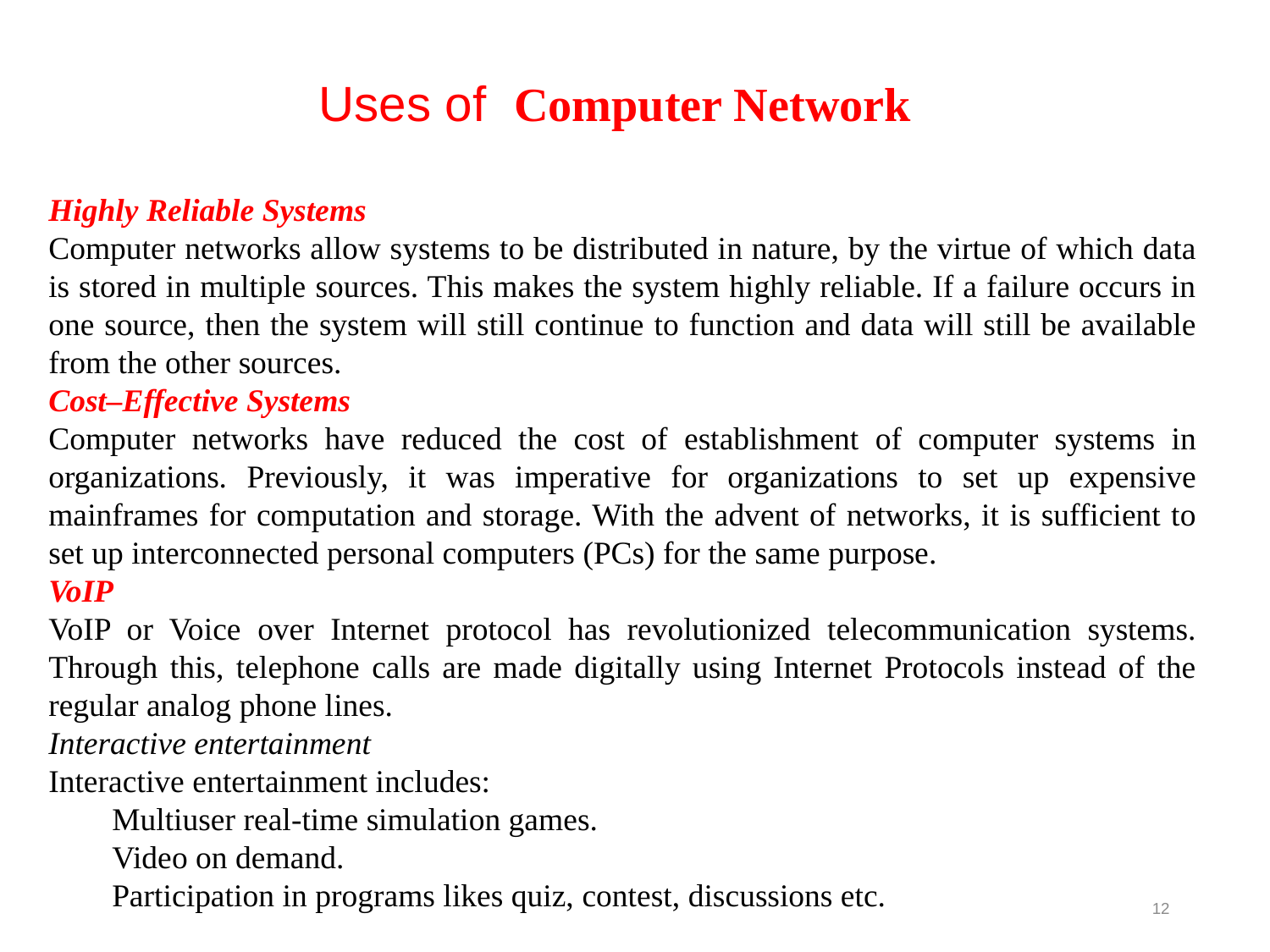

Uses of  Computer Network
Highly Reliable Systems
Computer networks allow systems to be distributed in nature, by the virtue of which data is stored in multiple sources. This makes the system highly reliable. If a failure occurs in one source, then the system will still continue to function and data will still be available from the other sources.
Cost–Effective Systems
Computer networks have reduced the cost of establishment of computer systems in organizations. Previously, it was imperative for organizations to set up expensive mainframes for computation and storage. With the advent of networks, it is sufficient to set up interconnected personal computers (PCs) for the same purpose.
VoIP
VoIP or Voice over Internet protocol has revolutionized telecommunication systems. Through this, telephone calls are made digitally using Internet Protocols instead of the regular analog phone lines.
Interactive entertainment
Interactive entertainment includes:
Multiuser real-time simulation games.
Video on demand.
Participation in programs likes quiz, contest, discussions etc.
12